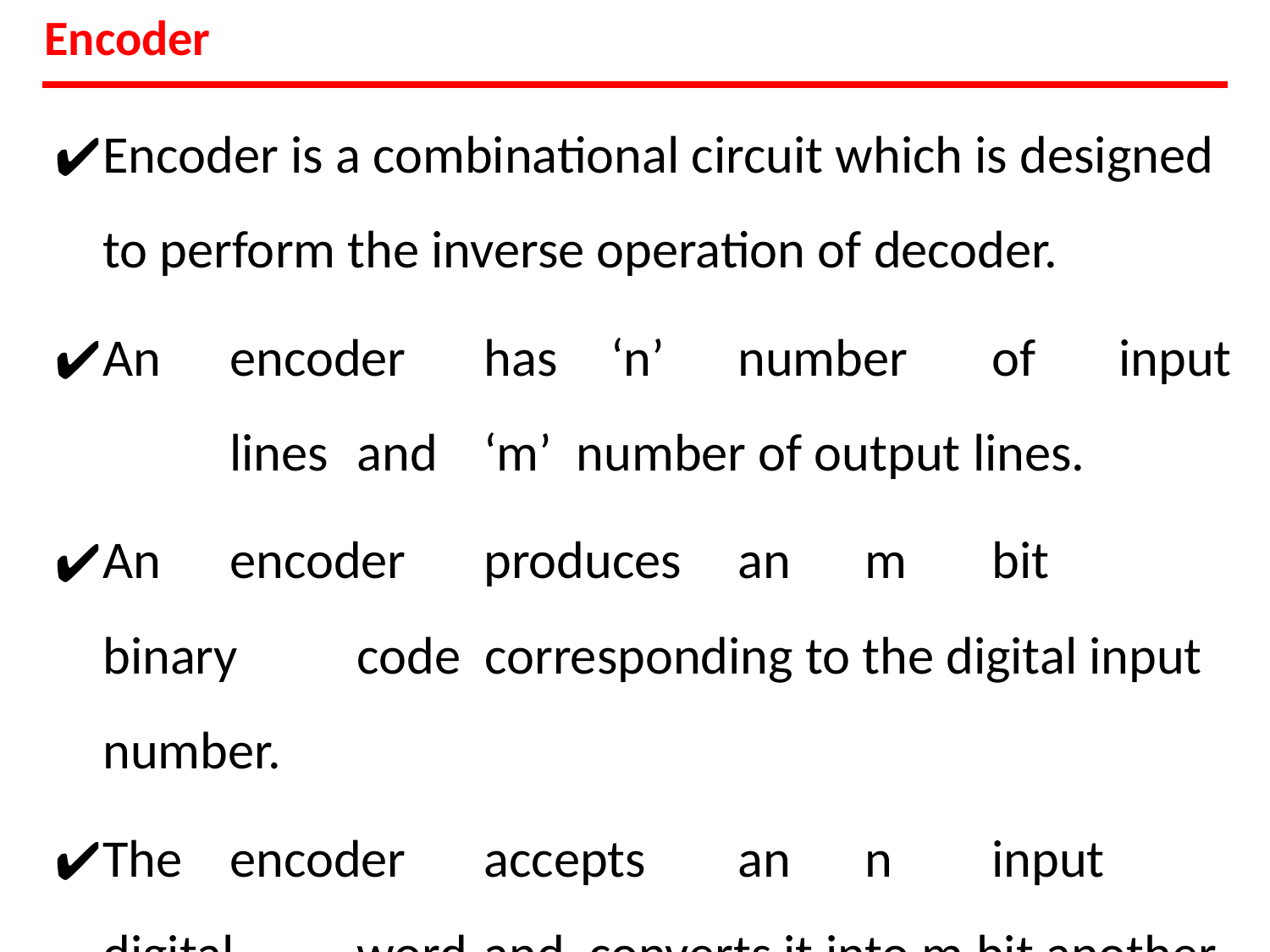

# Encoder

Encoder is a combinational circuit which is designed  to perform the inverse operation of decoder.
An	encoder	has	‘n’	number	of	input	lines	and	‘m’  number of output lines.
An	encoder	produces	an	m	bit	binary	code  corresponding to the digital input number.
The	encoder	accepts	an	n	input	digital	word	and  converts it into m bit another digital word